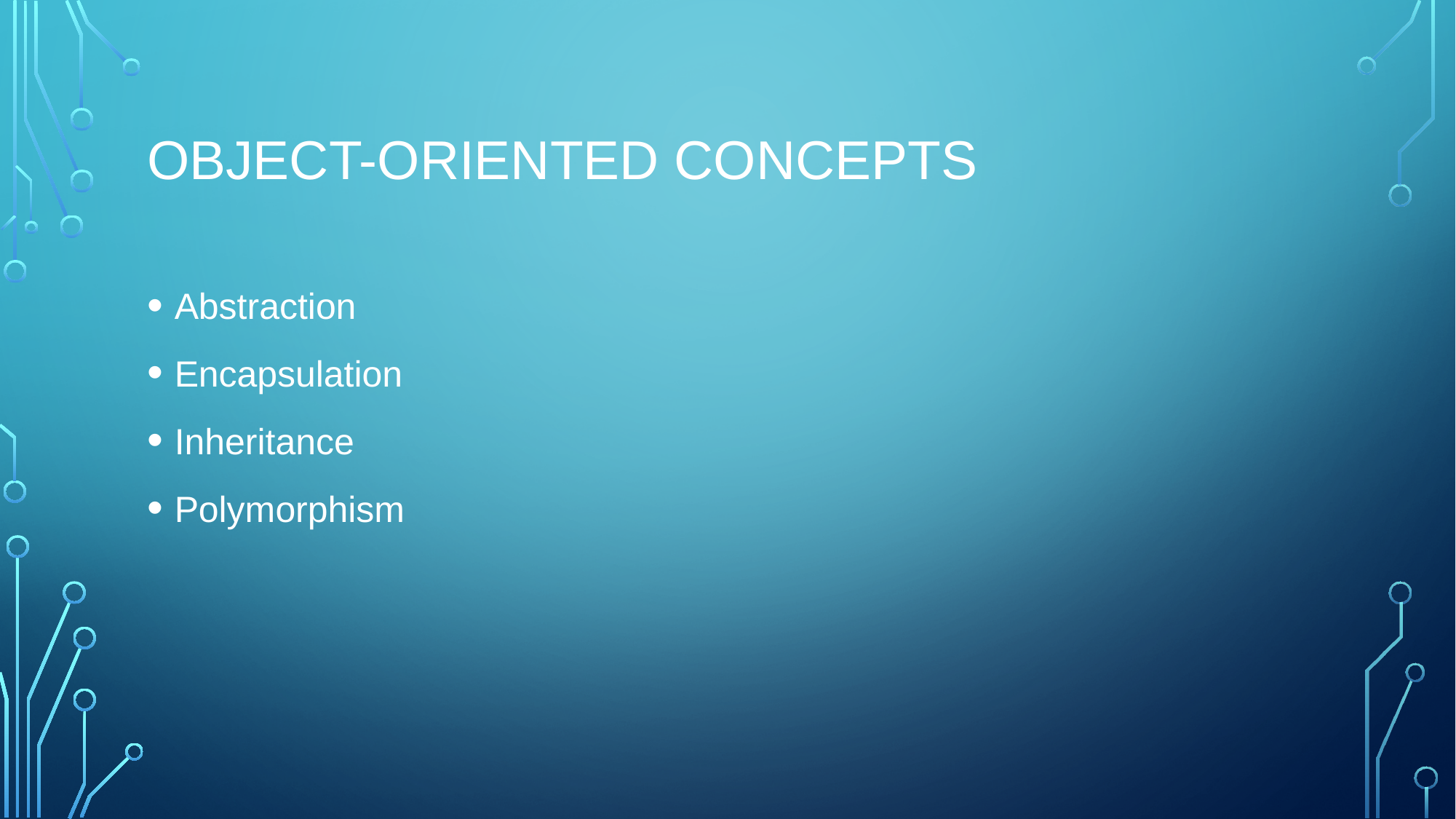

# Object-Oriented Concepts
Abstraction
Encapsulation
Inheritance
Polymorphism